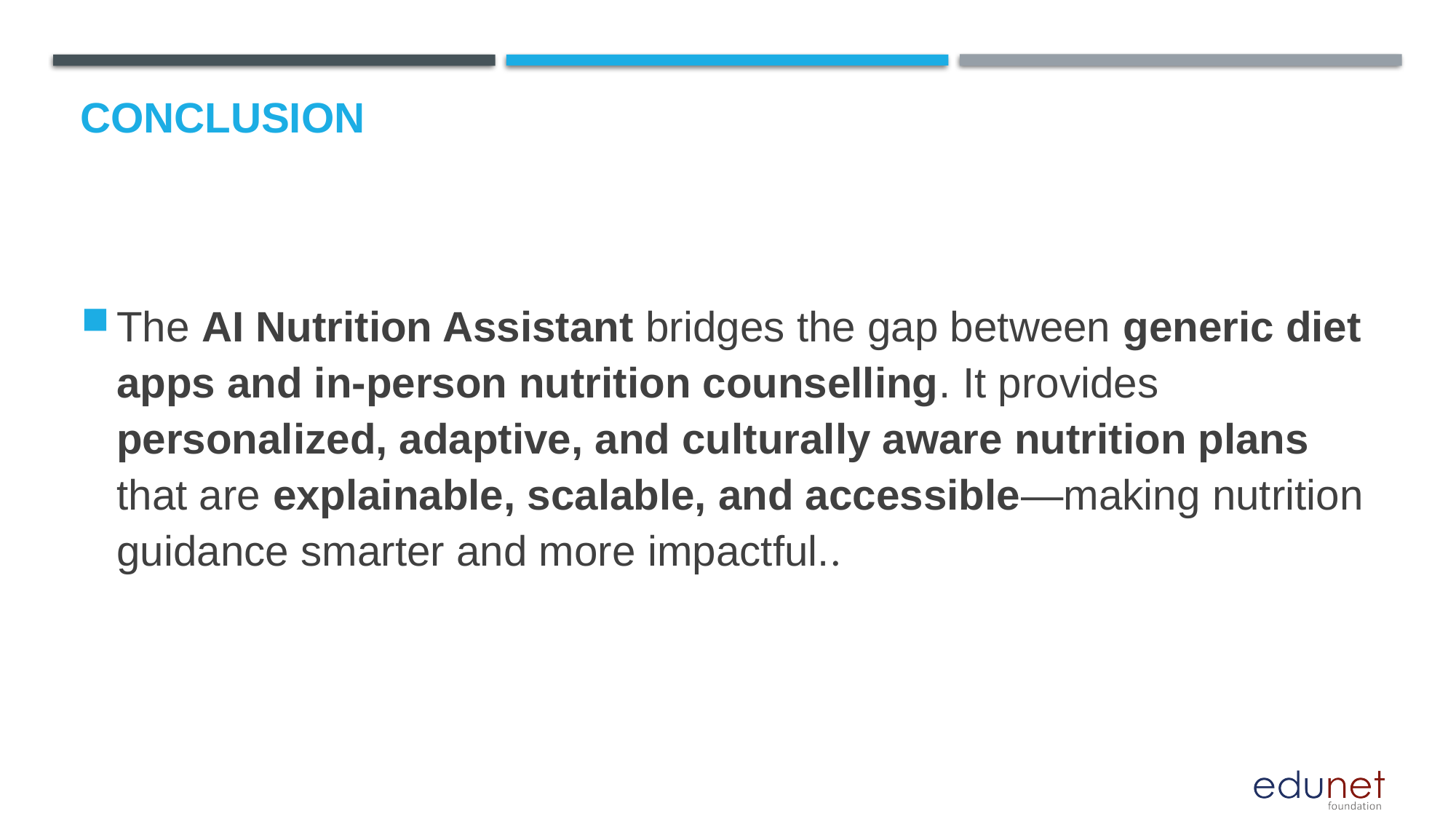

# Conclusion
The AI Nutrition Assistant bridges the gap between generic diet apps and in-person nutrition counselling. It provides personalized, adaptive, and culturally aware nutrition plans that are explainable, scalable, and accessible—making nutrition guidance smarter and more impactful..